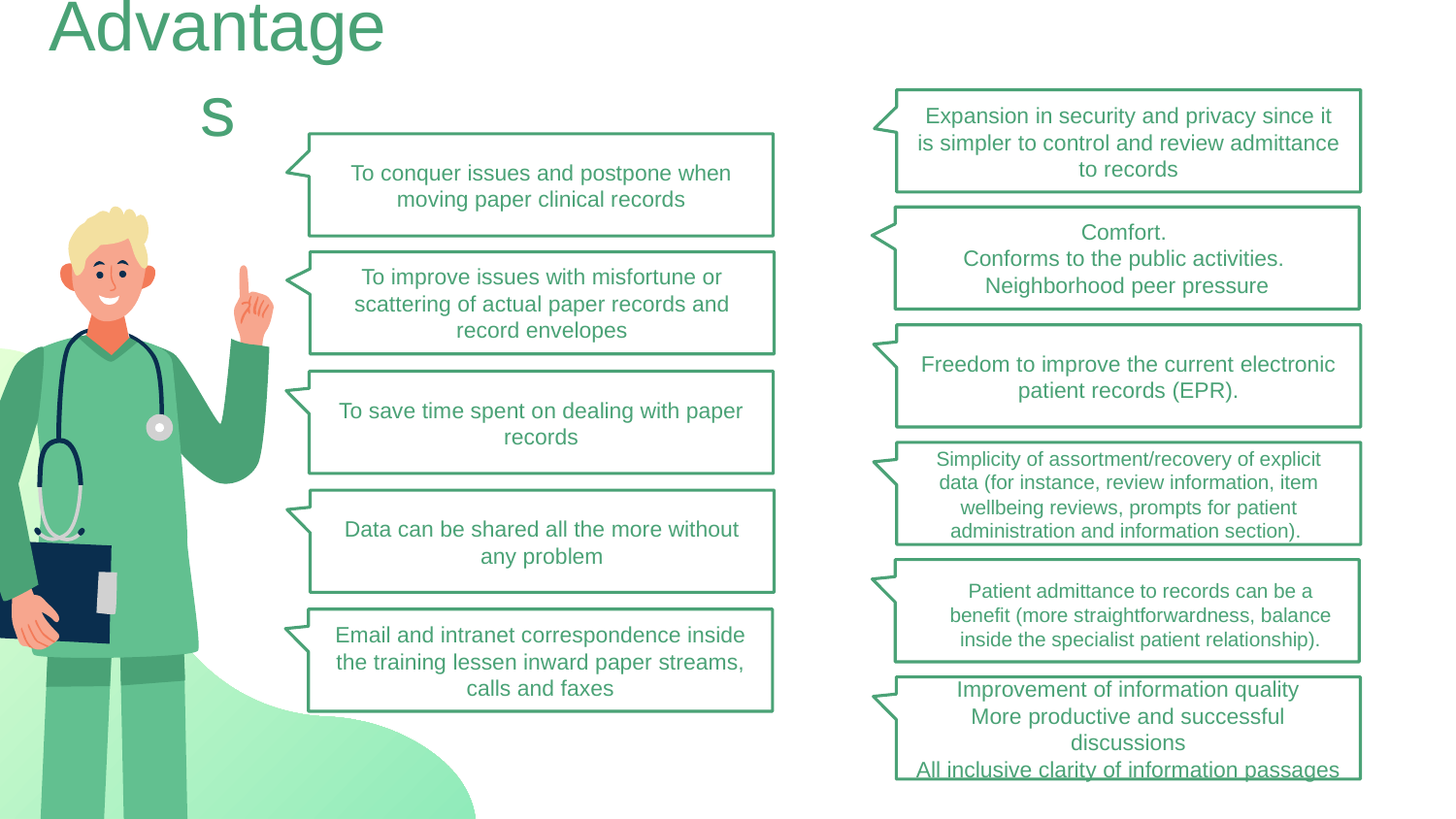

# Advantages

Expansion in security and privacy since it is simpler to control and review admittance to records

To conquer issues and postpone when moving paper clinical records

Comfort.
Conforms to the public activities.
Neighborhood peer pressure

To improve issues with misfortune or scattering of actual paper records and record envelopes

Freedom to improve the current electronic patient records (EPR).

To save time spent on dealing with paper records

Simplicity of assortment/recovery of explicit data (for instance, review information, item wellbeing reviews, prompts for patient administration and information section).

Data can be shared all the more without any problem

	Patient admittance to records can be a benefit (more straightforwardness, balance inside the specialist patient relationship).

Email and intranet correspondence inside the training lessen inward paper streams, calls and faxes

Improvement of information quality
More productive and successful discussions
All inclusive clarity of information passages